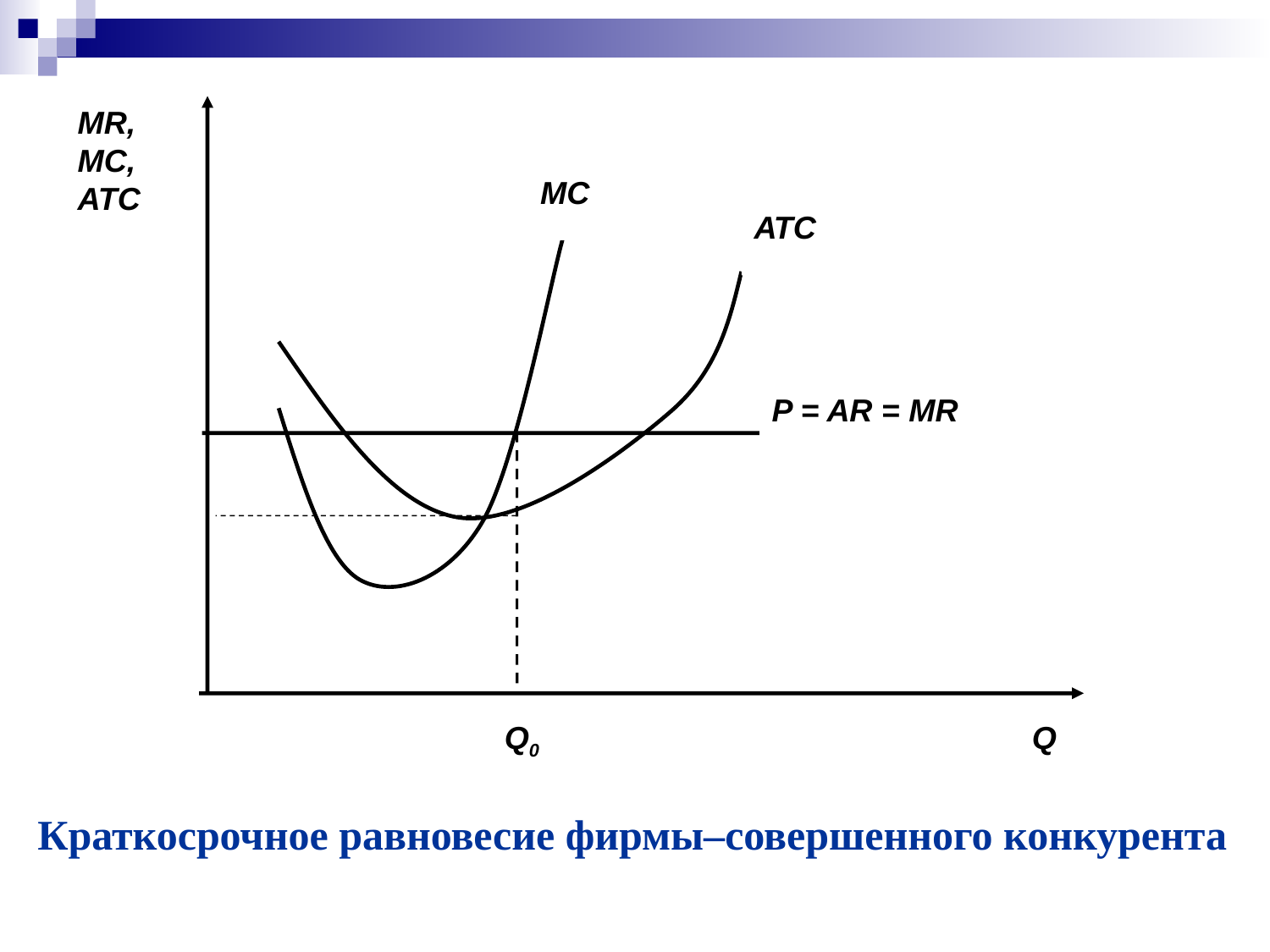

МR,
MC,
ATC

МС
АТС

P = AR = MR

Q0
Q
# Краткосрочное равновесие фирмы–совершенного конкурента